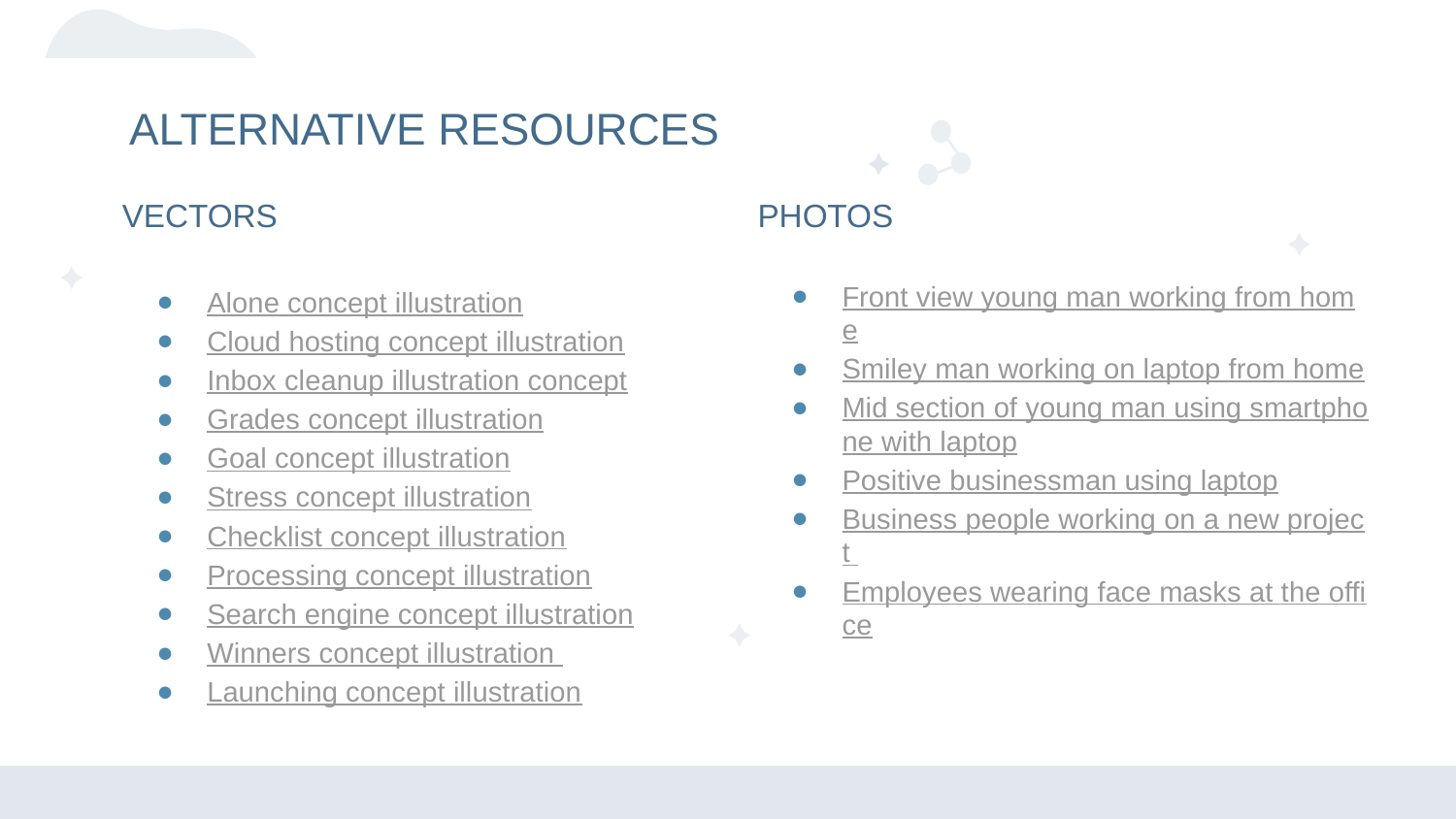

# ALTERNATIVE RESOURCES

VECTORS
PHOTOS
Front view young man working from home
Smiley man working on laptop from home
Mid section of young man using smartphone with laptop
Positive businessman using laptop
Business people working on a new project
Employees wearing face masks at the office
Alone concept illustration
Cloud hosting concept illustration
Inbox cleanup illustration concept
Grades concept illustration
Goal concept illustration
Stress concept illustration
Checklist concept illustration
Processing concept illustration
Search engine concept illustration
Winners concept illustration
Launching concept illustration